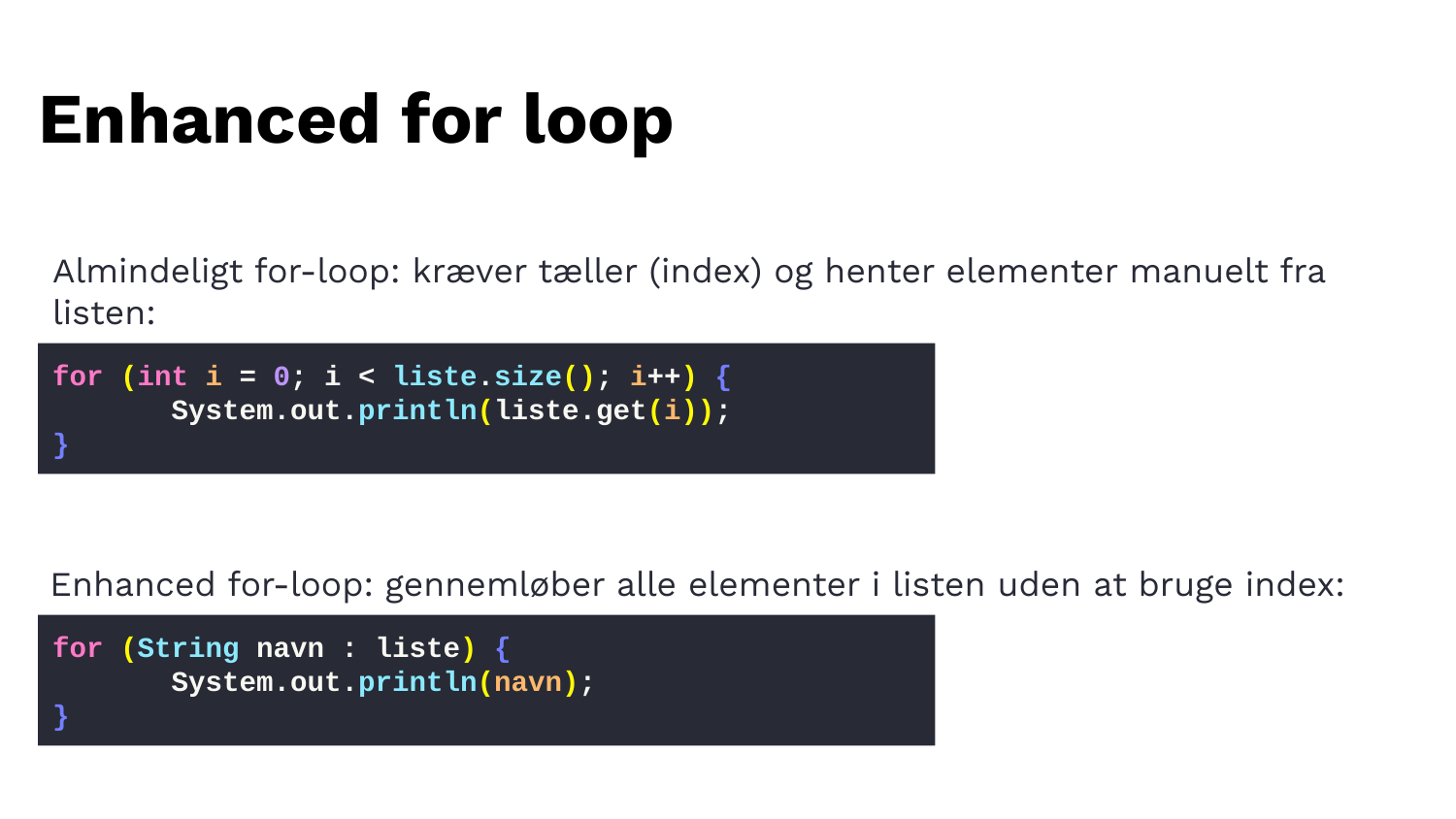

# Enhanced for loop
Almindeligt for-loop: kræver tæller (index) og henter elementer manuelt fra listen:
for (int i = 0; i < liste.size(); i++) {
       System.out.println(liste.get(i));
}
Enhanced for-loop: gennemløber alle elementer i listen uden at bruge index:
for (String navn : liste) {
       System.out.println(navn);
}